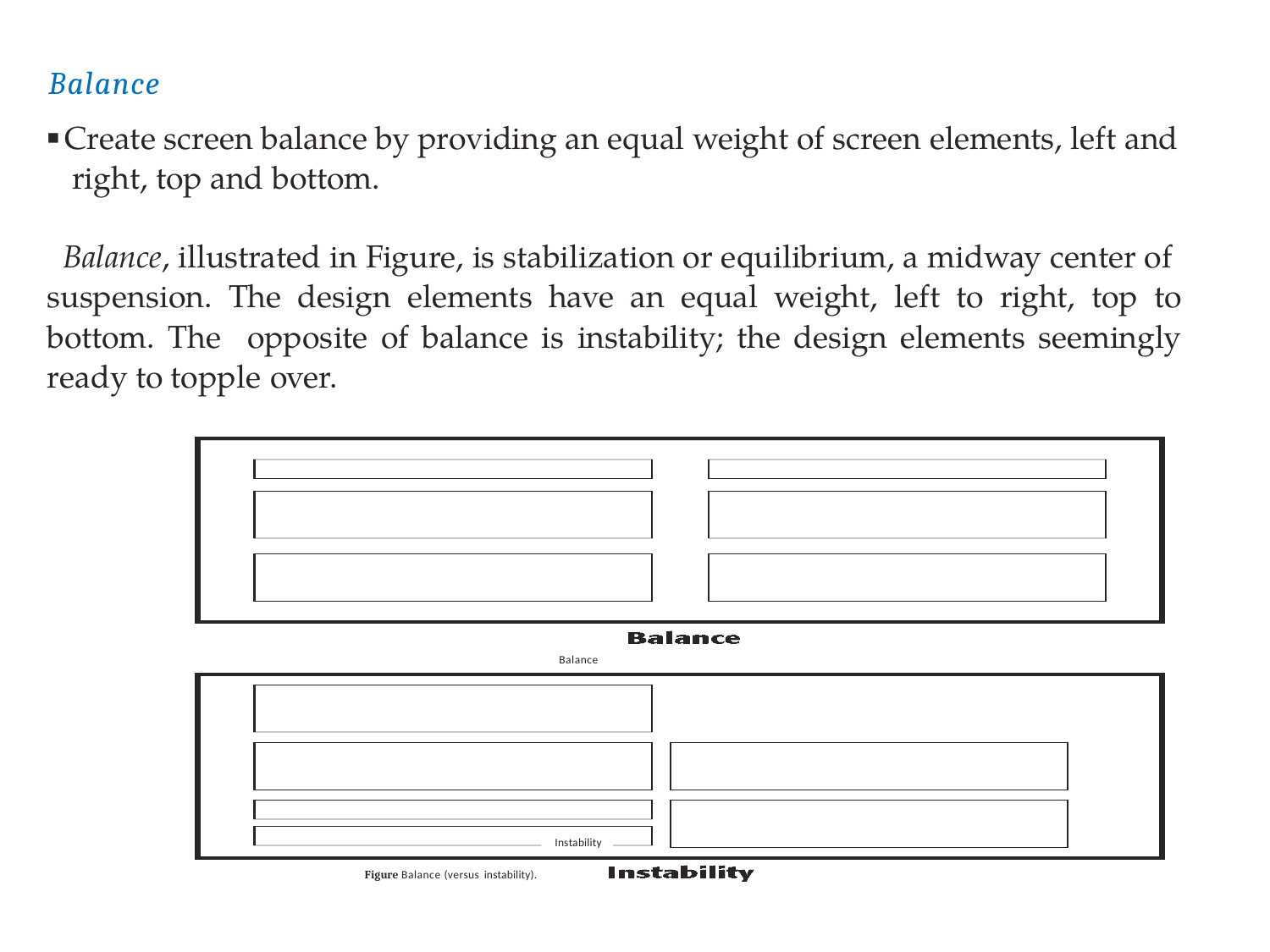

Balance
Create screen balance by providing an equal weight of screen elements, left and  right, top and bottom.

Balance, illustrated in Figure, is stabilization or equilibrium, a midway center of  suspension. The design elements have an equal weight, left to right, top to bottom. The  opposite of balance is instability; the design elements seemingly ready to topple over.

Balance
Instability
Figure Balance (versus instability).